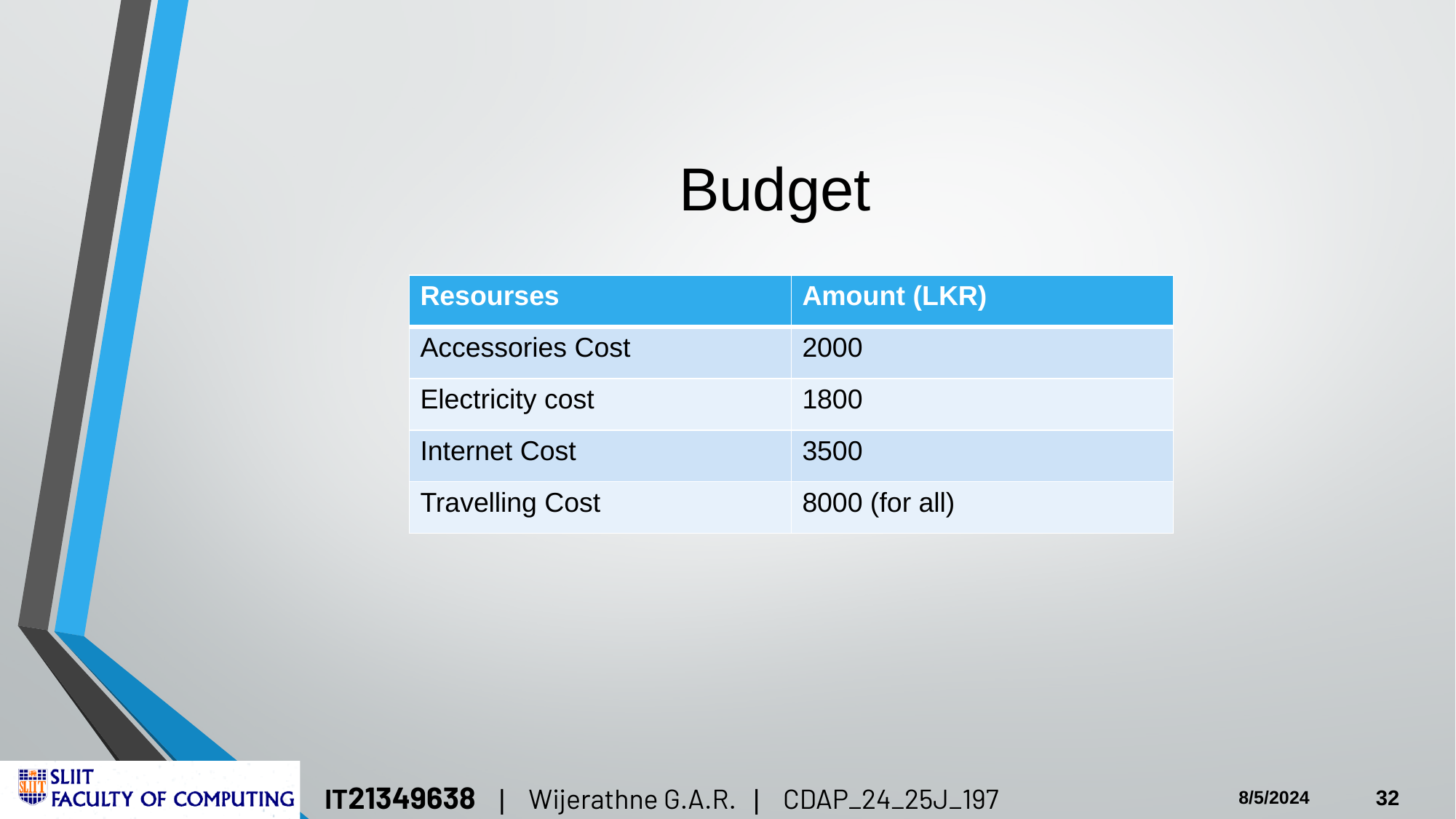

# Budget
| Resourses | Amount (LKR) |
| --- | --- |
| Accessories Cost | 2000 |
| Electricity cost | 1800 |
| Internet Cost | 3500 |
| Travelling Cost | 8000 (for all) |
IT21349638   |   Wijerathne G.A.R.   |   CDAP_24_25J_197